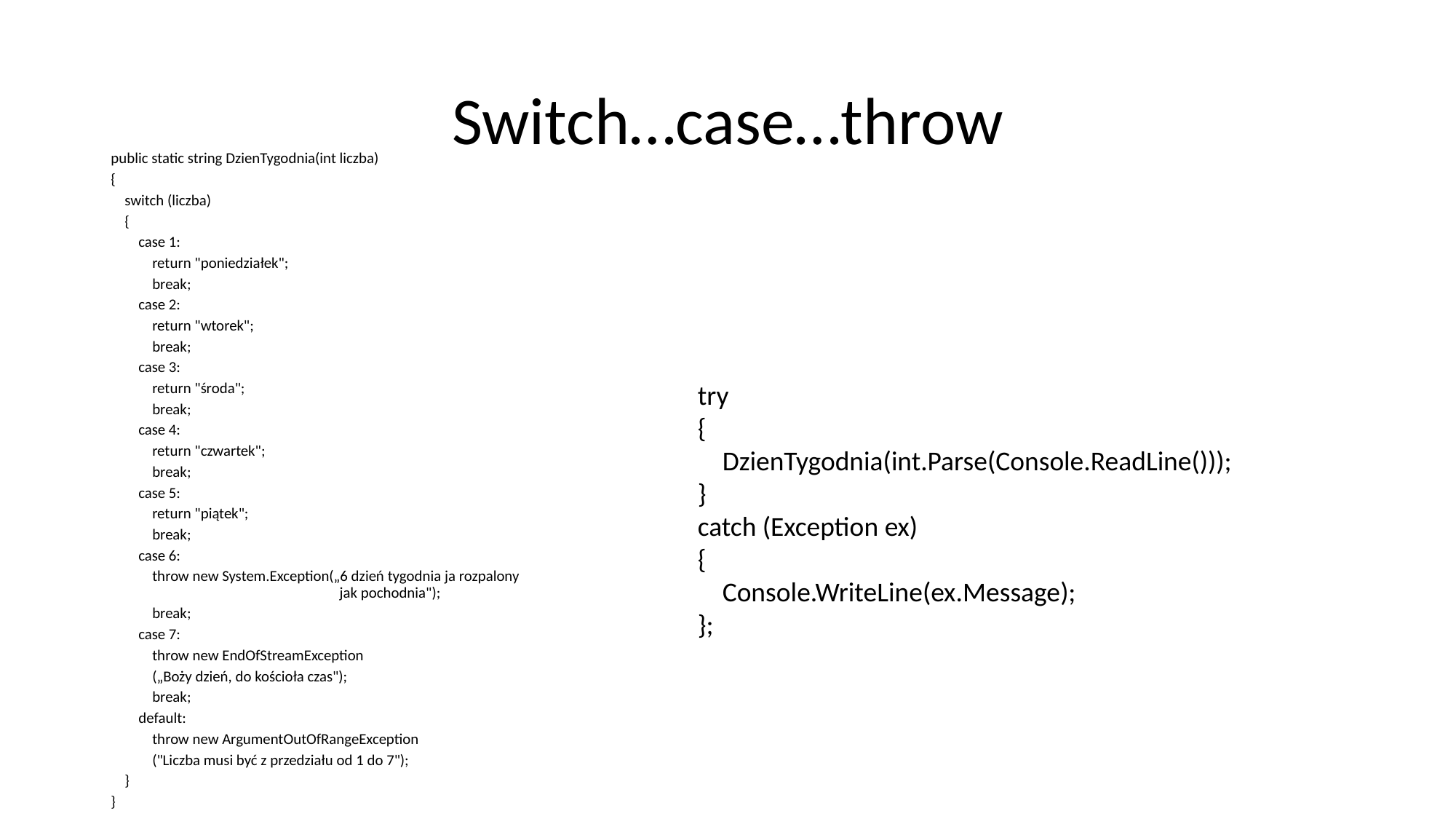

# Switch…case…throw
public static string DzienTygodnia(int liczba)
{
    switch (liczba)
    {
        case 1:
            return "poniedziałek";
            break;
        case 2:
            return "wtorek";
            break;
        case 3:
            return "środa";
            break;
        case 4:
            return "czwartek";
            break;
        case 5:
            return "piątek";
            break;
        case 6:
            throw new System.Exception(„6 dzień tygodnia ja rozpalony 		   jak pochodnia");
            break;
        case 7:
            throw new EndOfStreamException
            („Boży dzień, do kościoła czas");
            break;
        default:
            throw new ArgumentOutOfRangeException
            ("Liczba musi być z przedziału od 1 do 7");
    }
}
try
{
    DzienTygodnia(int.Parse(Console.ReadLine()));
}
catch (Exception ex)
{
    Console.WriteLine(ex.Message);
};